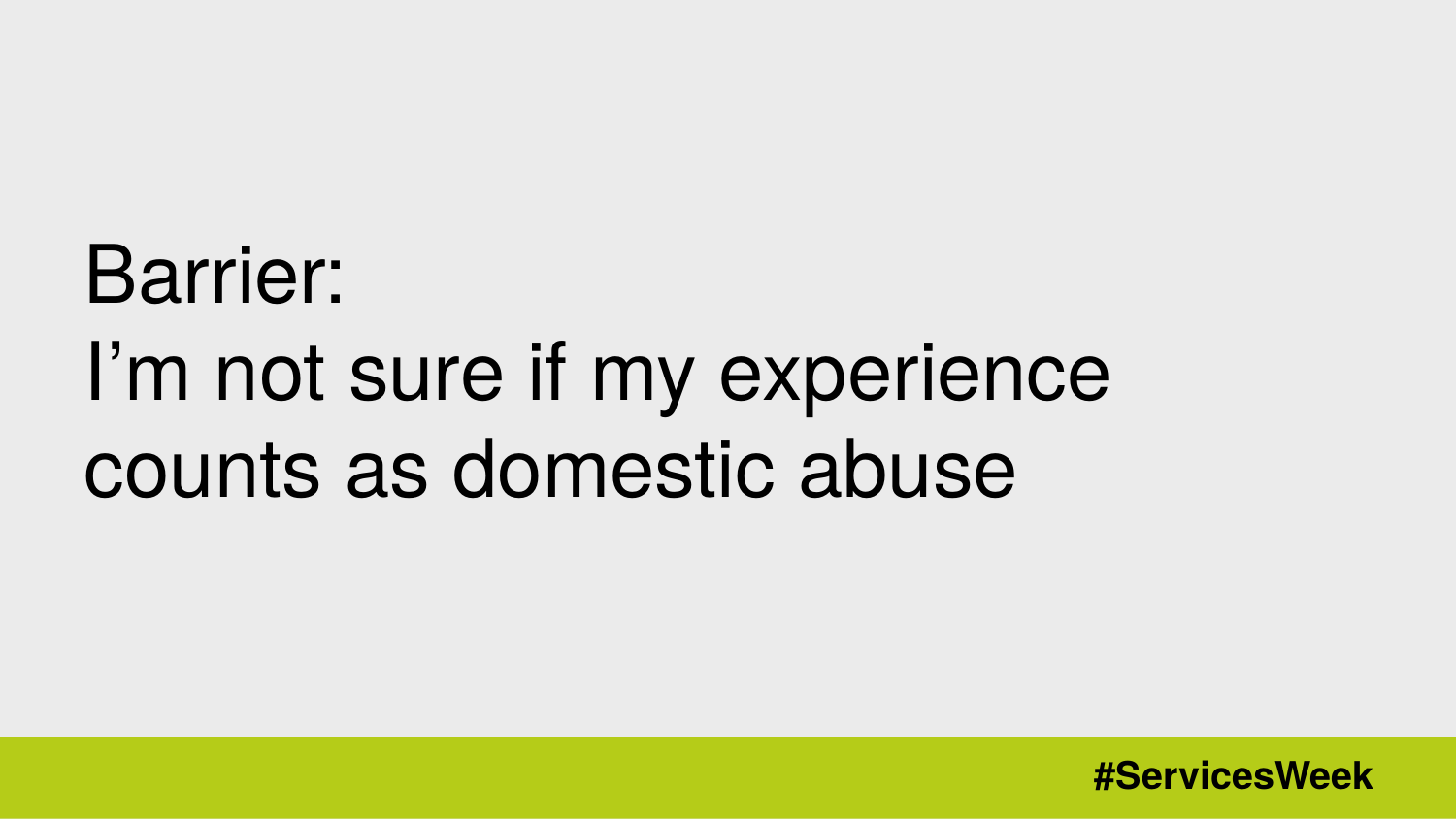

# Barrier: I’m not sure if my experience counts as domestic abuse